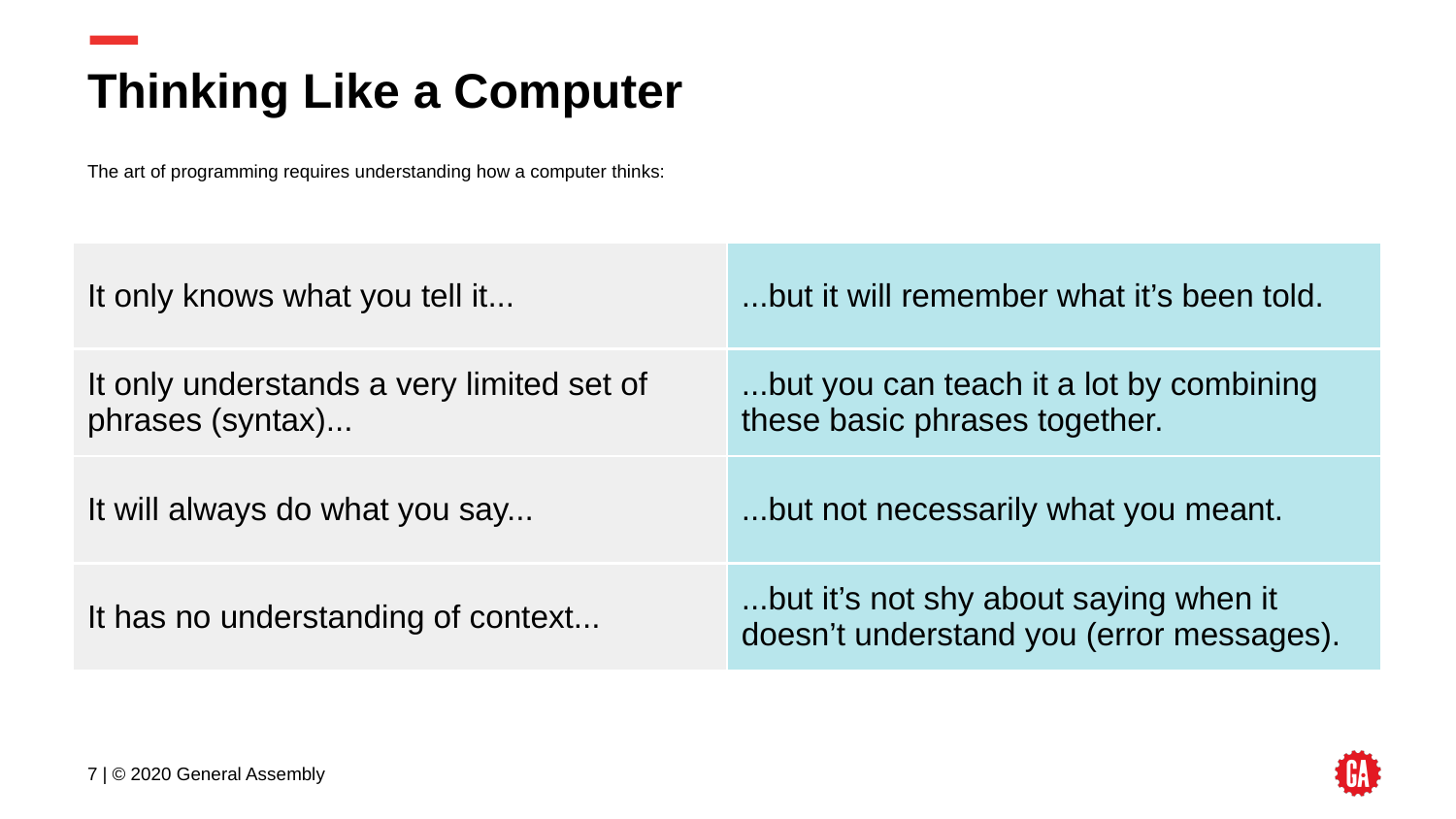

# Thinking Like a Computer
The art of programming requires understanding how a computer thinks:

| It only knows what you tell it... | ...but it will remember what it’s been told. |
| --- | --- |
| It only understands a very limited set of phrases (syntax)... | ...but you can teach it a lot by combining these basic phrases together. |
| It will always do what you say... | ...but not necessarily what you meant. |
| It has no understanding of context... | ...but it’s not shy about saying when it doesn’t understand you (error messages). |
7 | © 2020 General Assembly